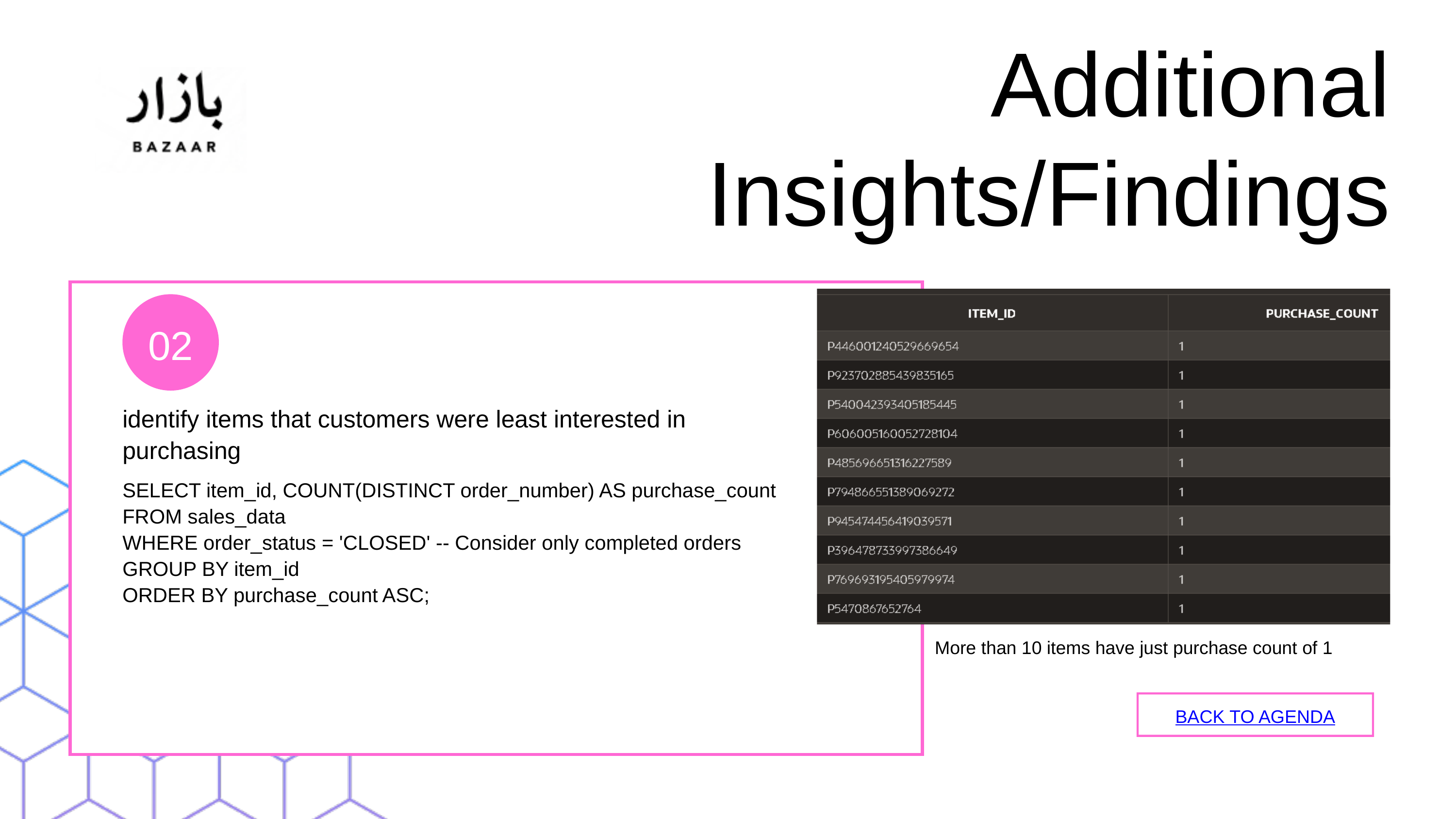

Additional Insights/Findings

02
identify items that customers were least interested in
purchasing
SELECT item_id, COUNT(DISTINCT order_number) AS purchase_count
FROM sales_data
WHERE order_status = 'CLOSED' -- Consider only completed orders
GROUP BY item_id
ORDER BY purchase_count ASC;

More than 10 items have just purchase count of 1

BACK TO AGENDA